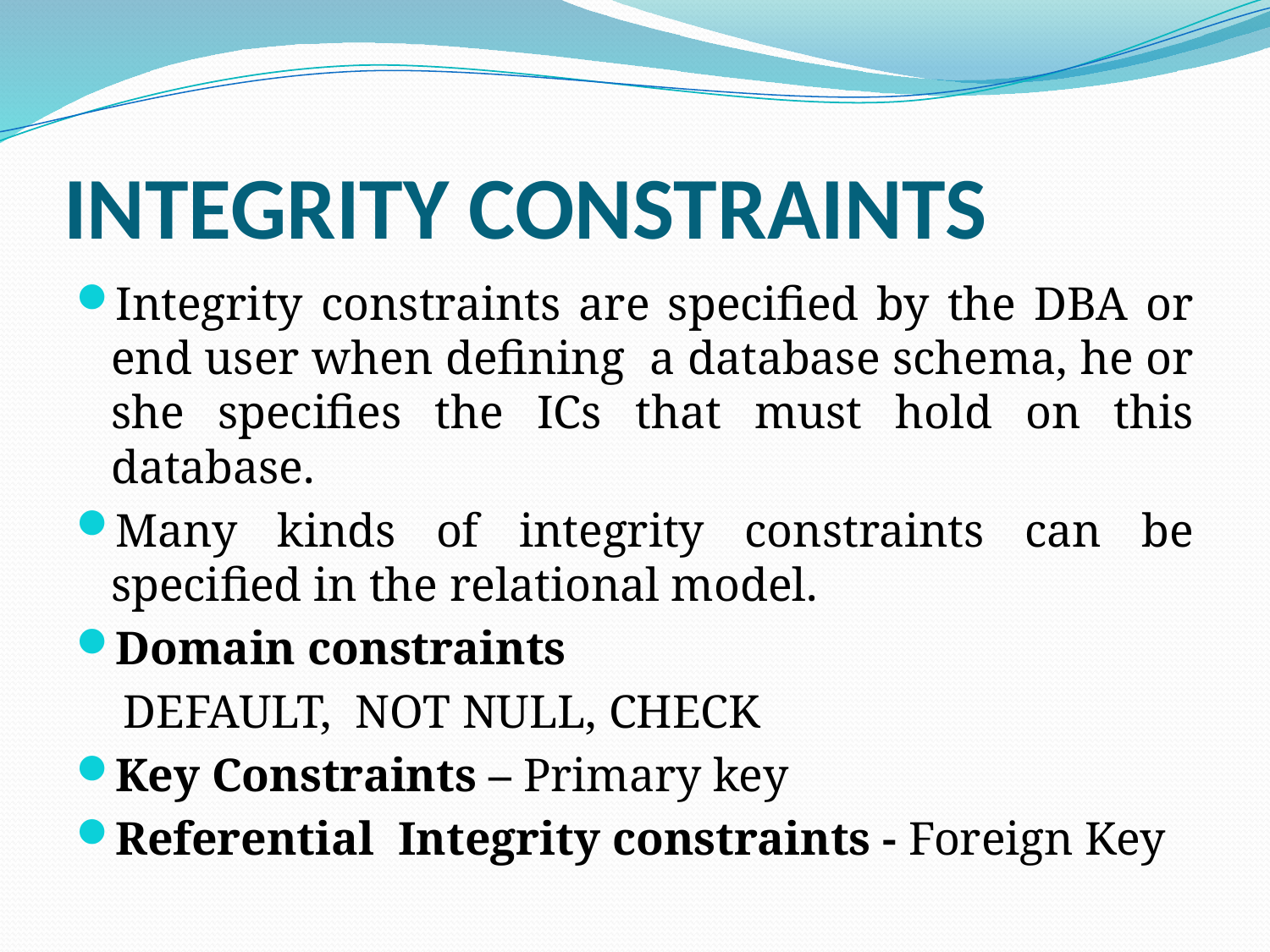

# INTEGRITY CONSTRAINTS
Integrity constraints are specified by the DBA or end user when defining  a database schema, he or she specifies the ICs that must hold on this database.
Many kinds of integrity constraints can be specified in the relational model.
Domain constraints
    DEFAULT,  NOT NULL, CHECK
Key Constraints – Primary key
Referential  Integrity constraints - Foreign Key